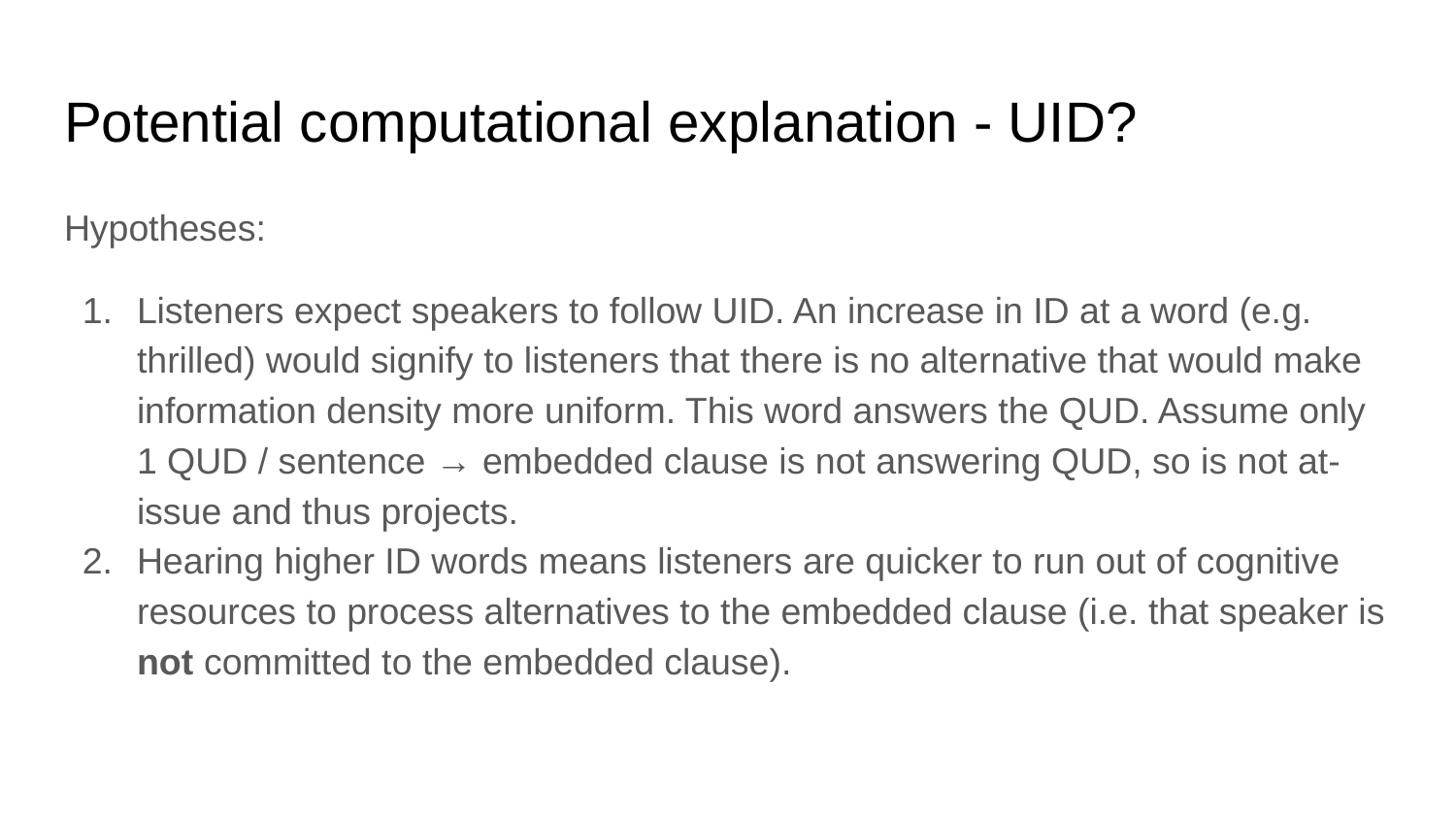

# Potential computational explanation - UID?
Hypotheses:
Listeners expect speakers to follow UID. An increase in ID at a word (e.g. thrilled) would signify to listeners that there is no alternative that would make information density more uniform. This word answers the QUD. Assume only 1 QUD / sentence → embedded clause is not answering QUD, so is not at-issue and thus projects.
Hearing higher ID words means listeners are quicker to run out of cognitive resources to process alternatives to the embedded clause (i.e. that speaker is not committed to the embedded clause).